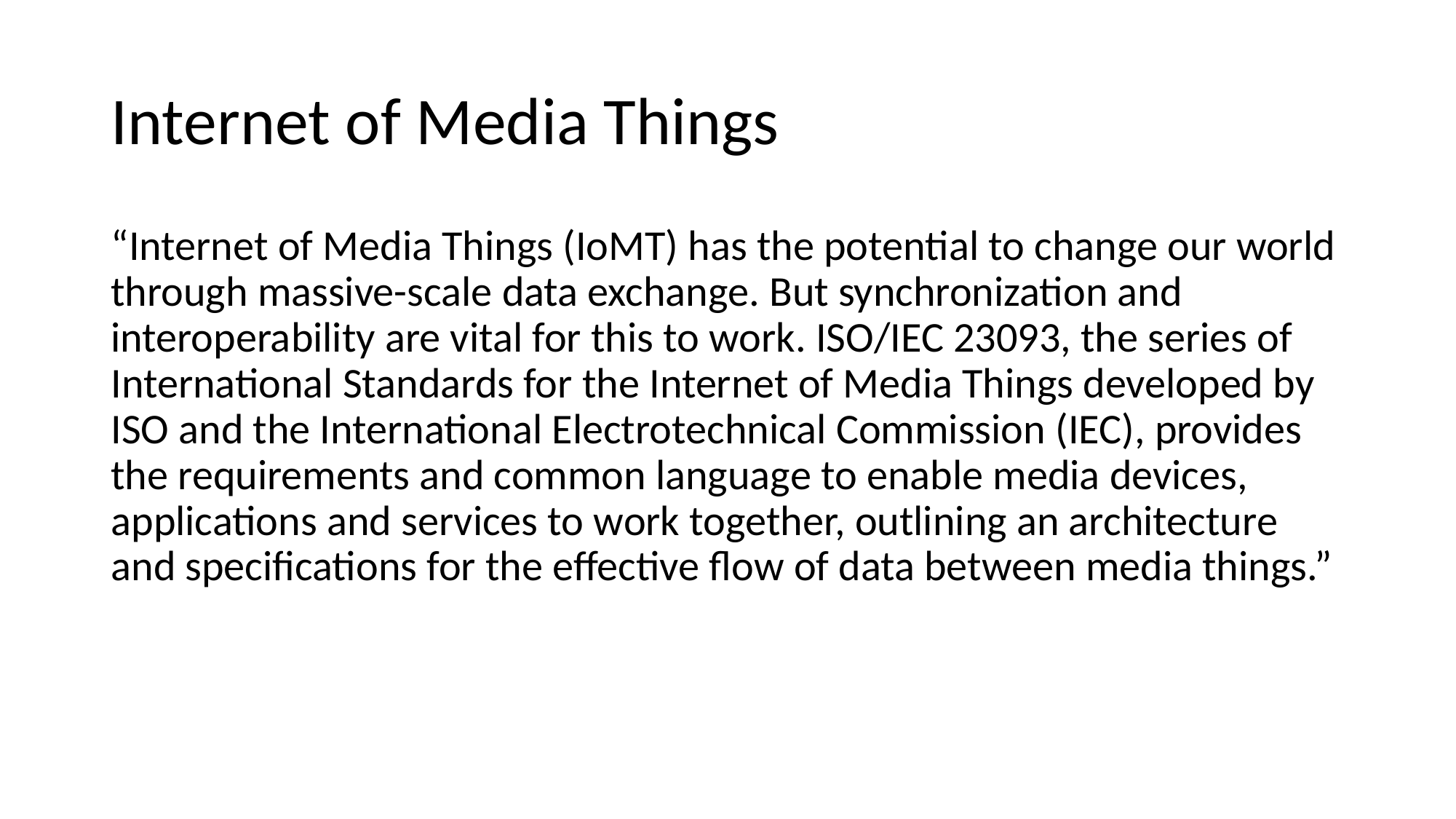

# Internet of Media Things
“Internet of Media Things (IoMT) has the potential to change our world through massive-scale data exchange. But synchronization and interoperability are vital for this to work. ISO/IEC 23093, the series of International Standards for the Internet of Media Things developed by ISO and the International Electrotechnical Commission (IEC), provides the requirements and common language to enable media devices, applications and services to work together, outlining an architecture and specifications for the effective flow of data between media things.”